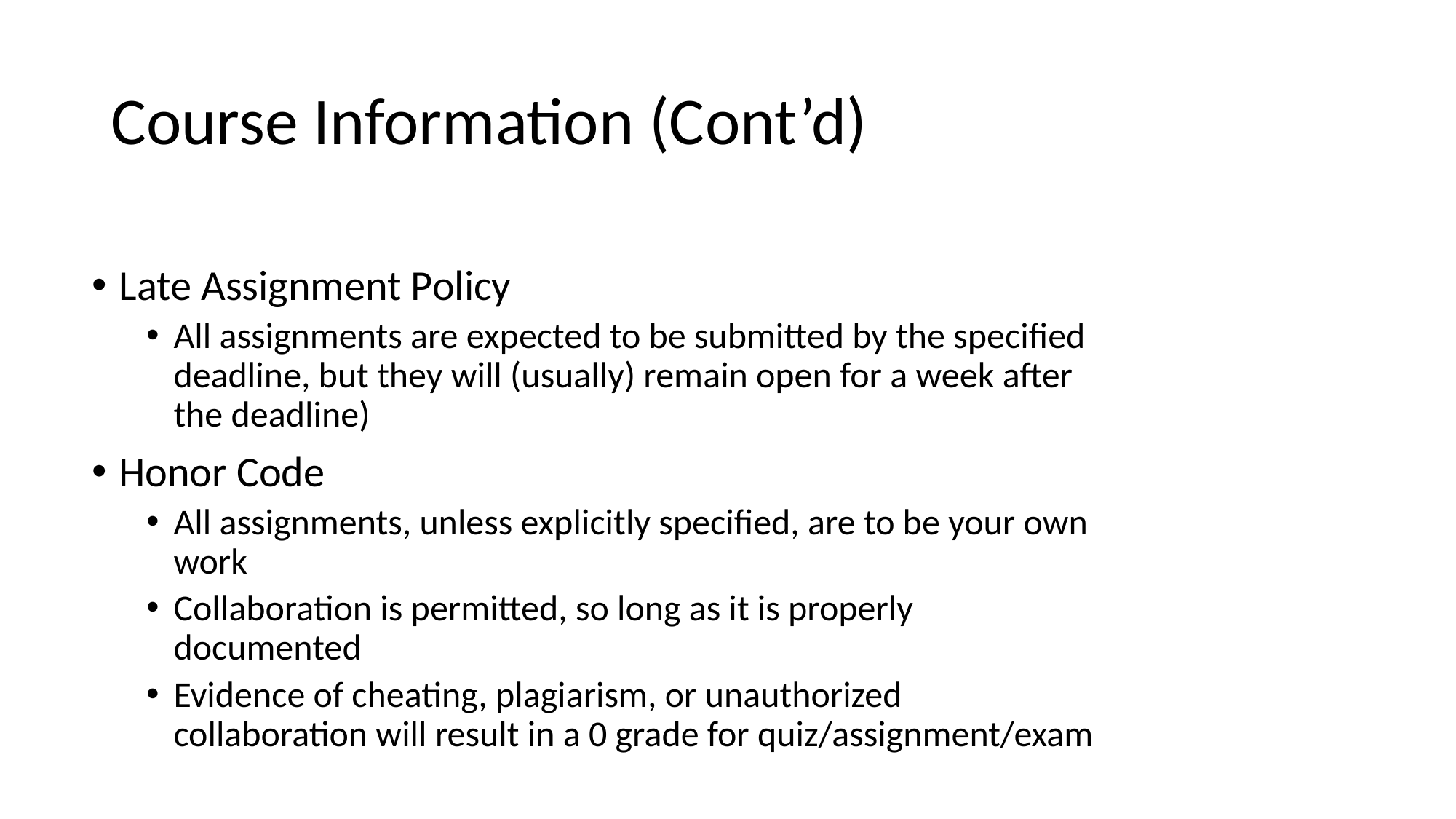

# Course Information (Cont’d)
Late Assignment Policy
All assignments are expected to be submitted by the specified deadline, but they will (usually) remain open for a week after the deadline)
Honor Code
All assignments, unless explicitly specified, are to be your own work
Collaboration is permitted, so long as it is properly documented
Evidence of cheating, plagiarism, or unauthorized collaboration will result in a 0 grade for quiz/assignment/exam